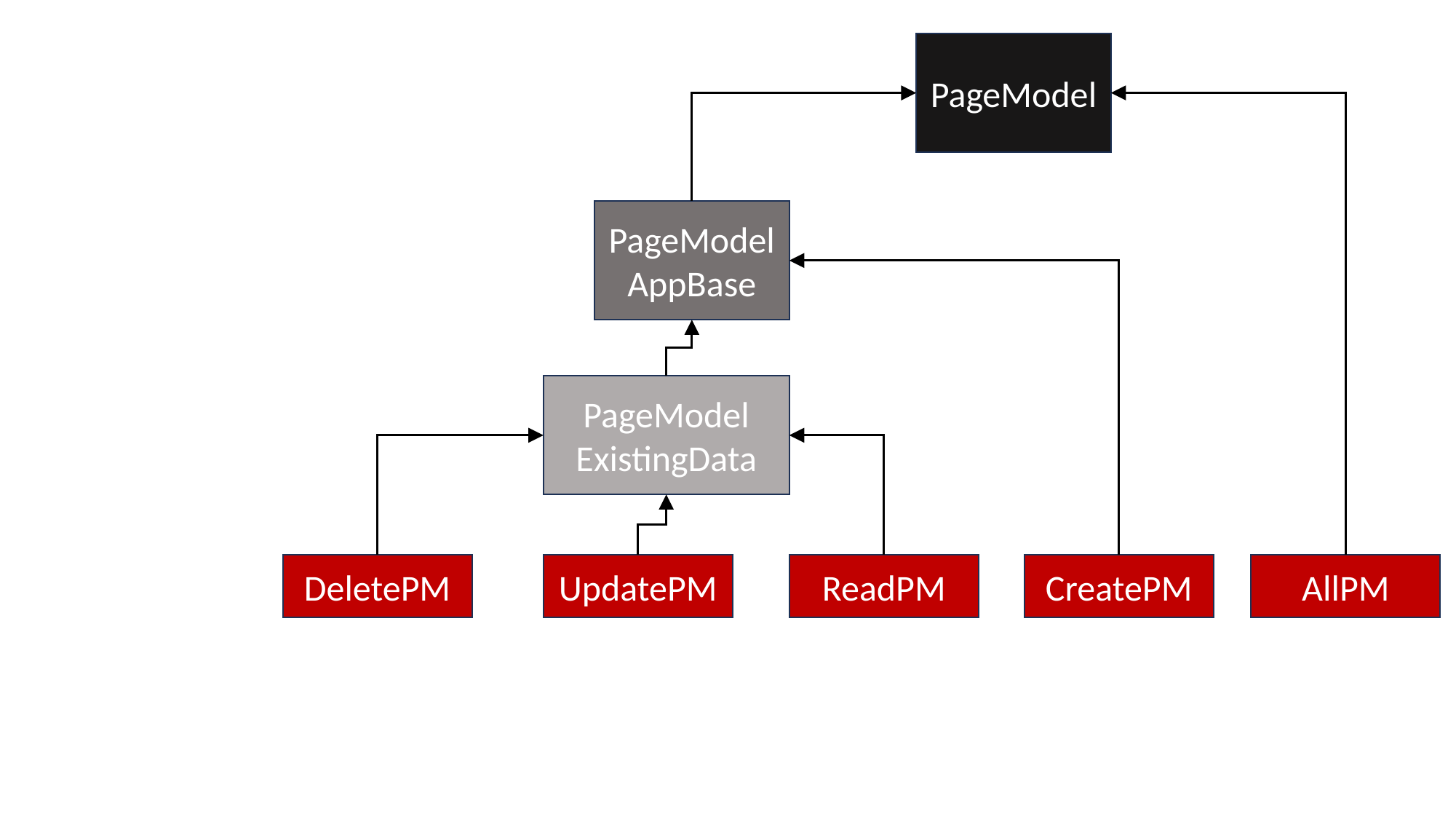

PageModel
PageModel
AppBase
PageModel
ExistingData
CreatePM
AllPM
ReadPM
DeletePM
UpdatePM